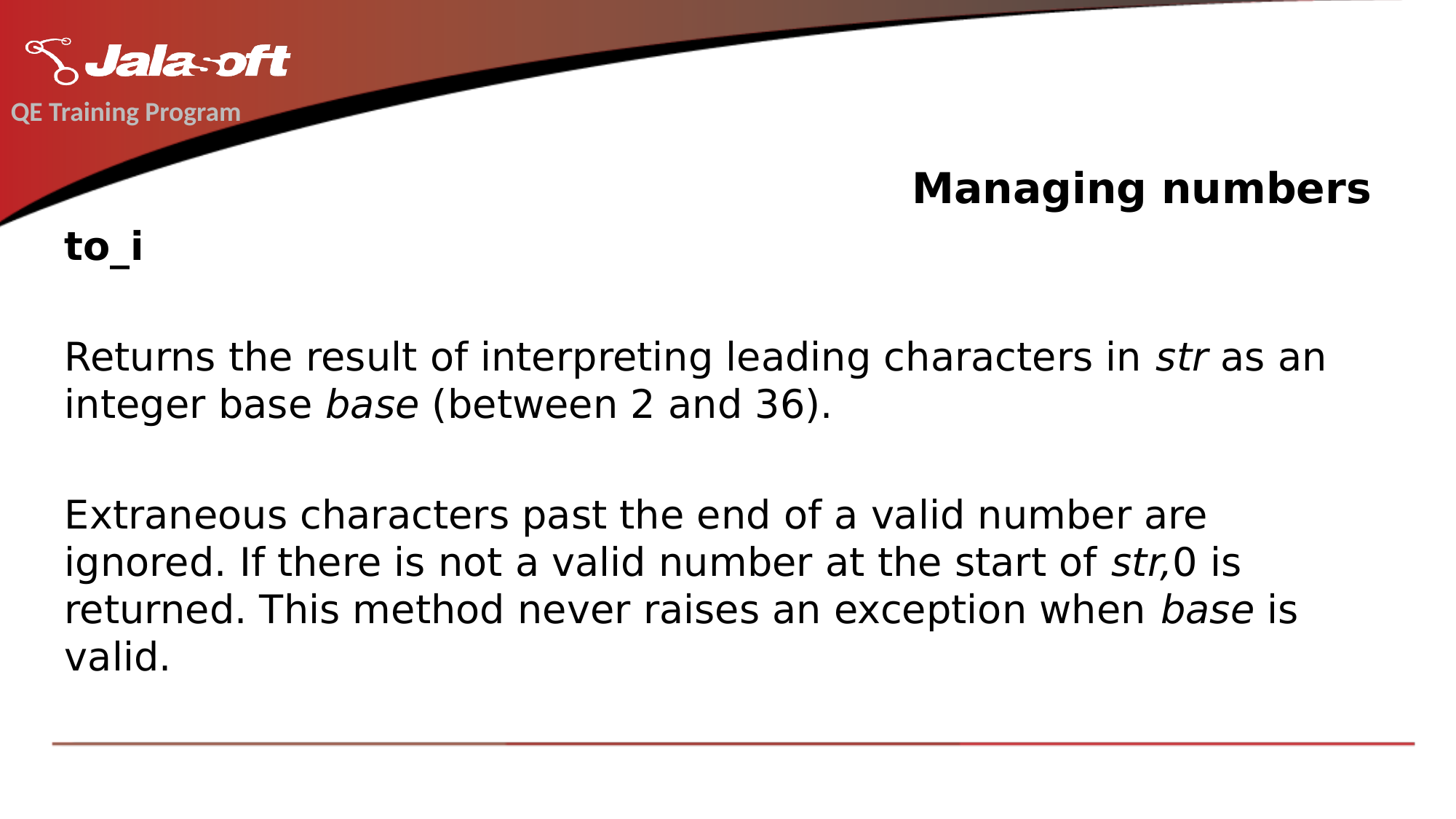

QE Training Program
# Managing numbers
to_i

Returns the result of interpreting leading characters in str as an integer base base (between 2 and 36).

Extraneous characters past the end of a valid number are ignored. If there is not a valid number at the start of str,0 is returned. This method never raises an exception when base is valid.